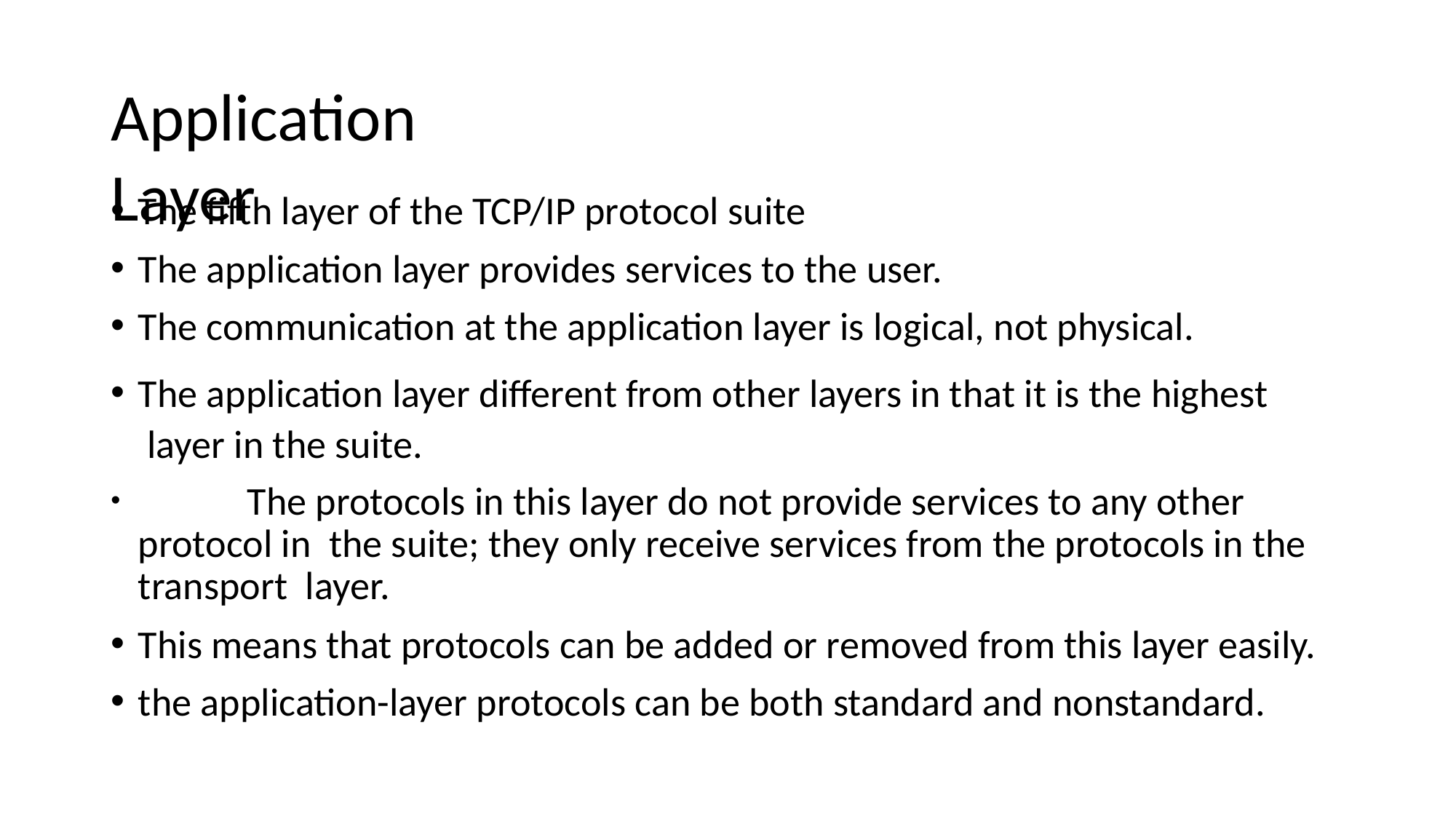

# Application Layer
The fifth layer of the TCP/IP protocol suite
The application layer provides services to the user.
The communication at the application layer is logical, not physical.
The application layer different from other layers in that it is the highest  layer in the suite.
	The protocols in this layer do not provide services to any other protocol in  the suite; they only receive services from the protocols in the transport  layer.
This means that protocols can be added or removed from this layer easily.
the application-layer protocols can be both standard and nonstandard.